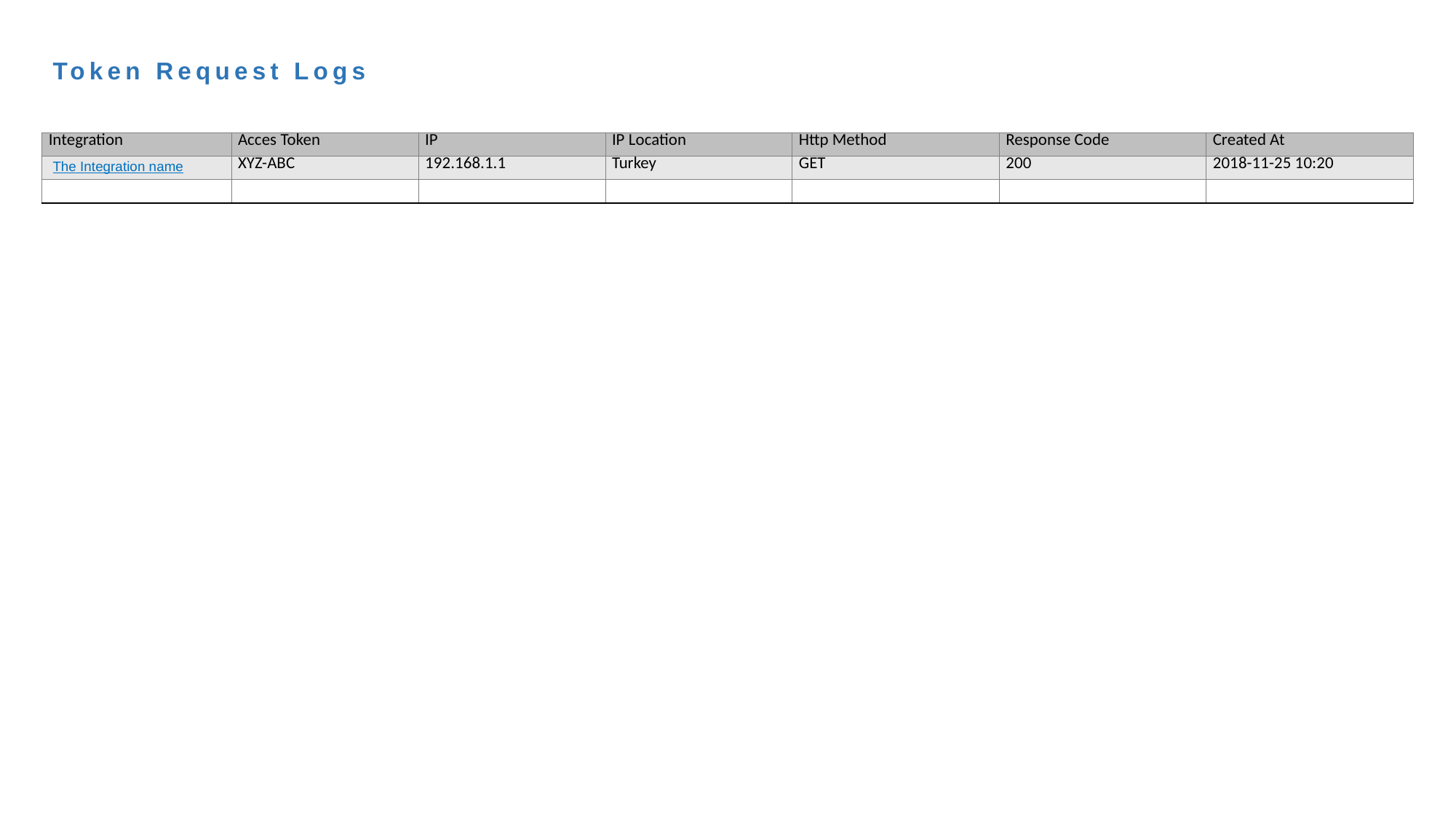

Token Request Logs
| Integration | Acces Token | IP | IP Location | Http Method | Response Code | Created At |
| --- | --- | --- | --- | --- | --- | --- |
|  | XYZ-ABC | 192.168.1.1 | Turkey | GET | 200 | 2018-11-25 10:20 |
|  |  |  |  |  |  |  |
The Integration name